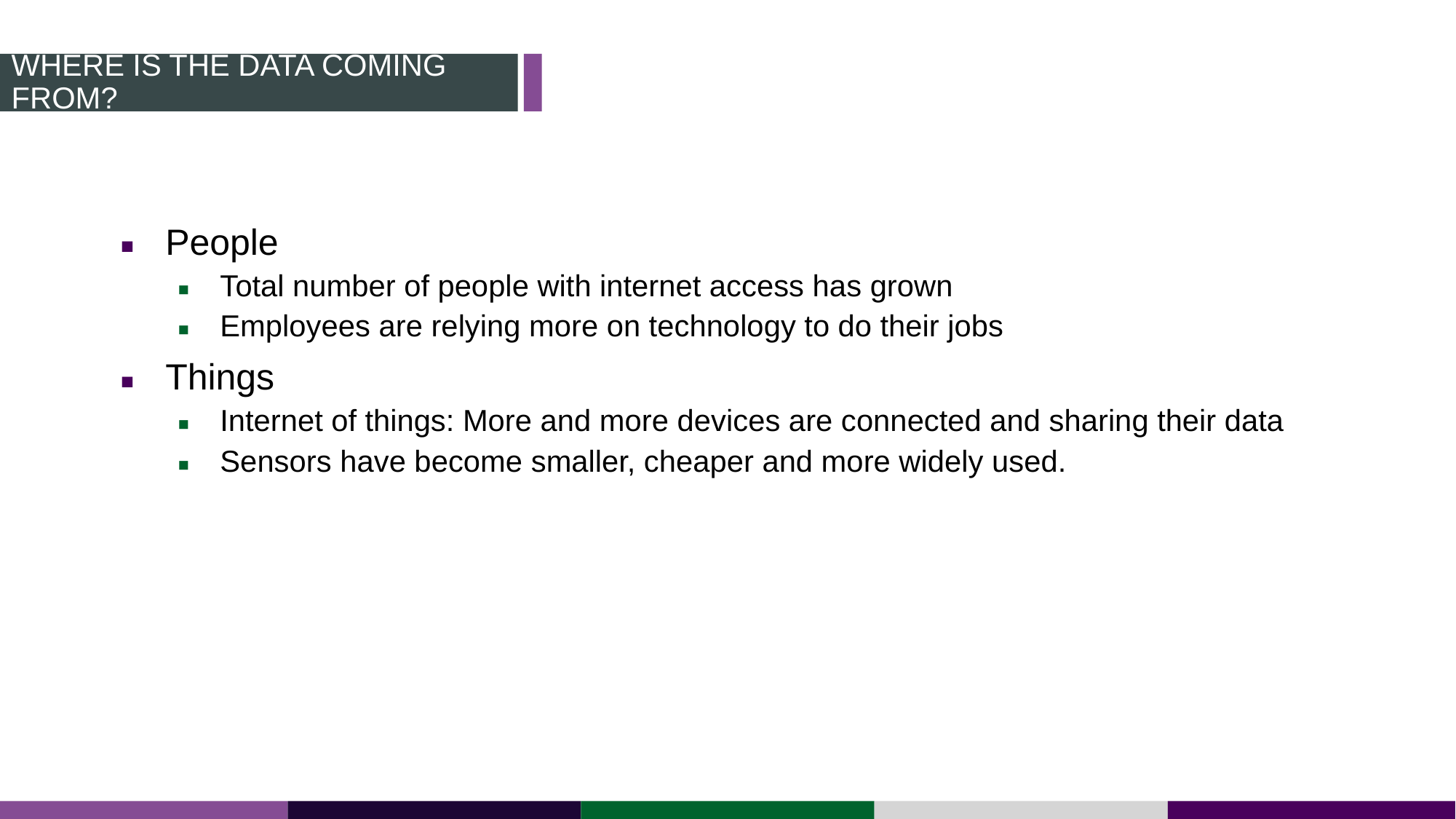

# Where is the Data coming from?
People
Total number of people with internet access has grown
Employees are relying more on technology to do their jobs
Things
Internet of things: More and more devices are connected and sharing their data
Sensors have become smaller, cheaper and more widely used.